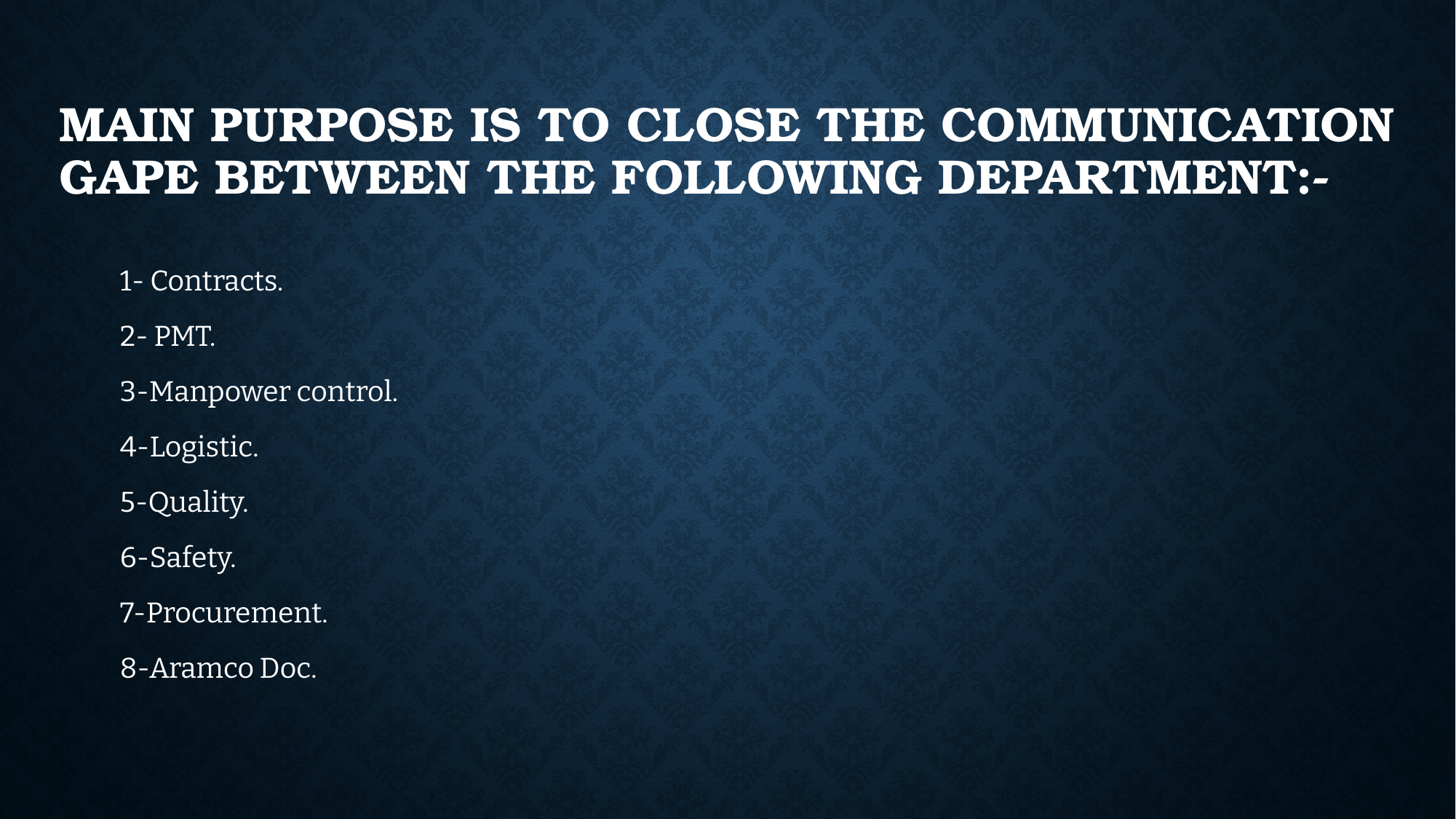

# Main purpose is to Close the communication gape between the following department:-
1- Contracts.
2- PMT.
3-Manpower control.
4-Logistic.
5-Quality.
6-Safety.
7-Procurement.
8-Aramco Doc.